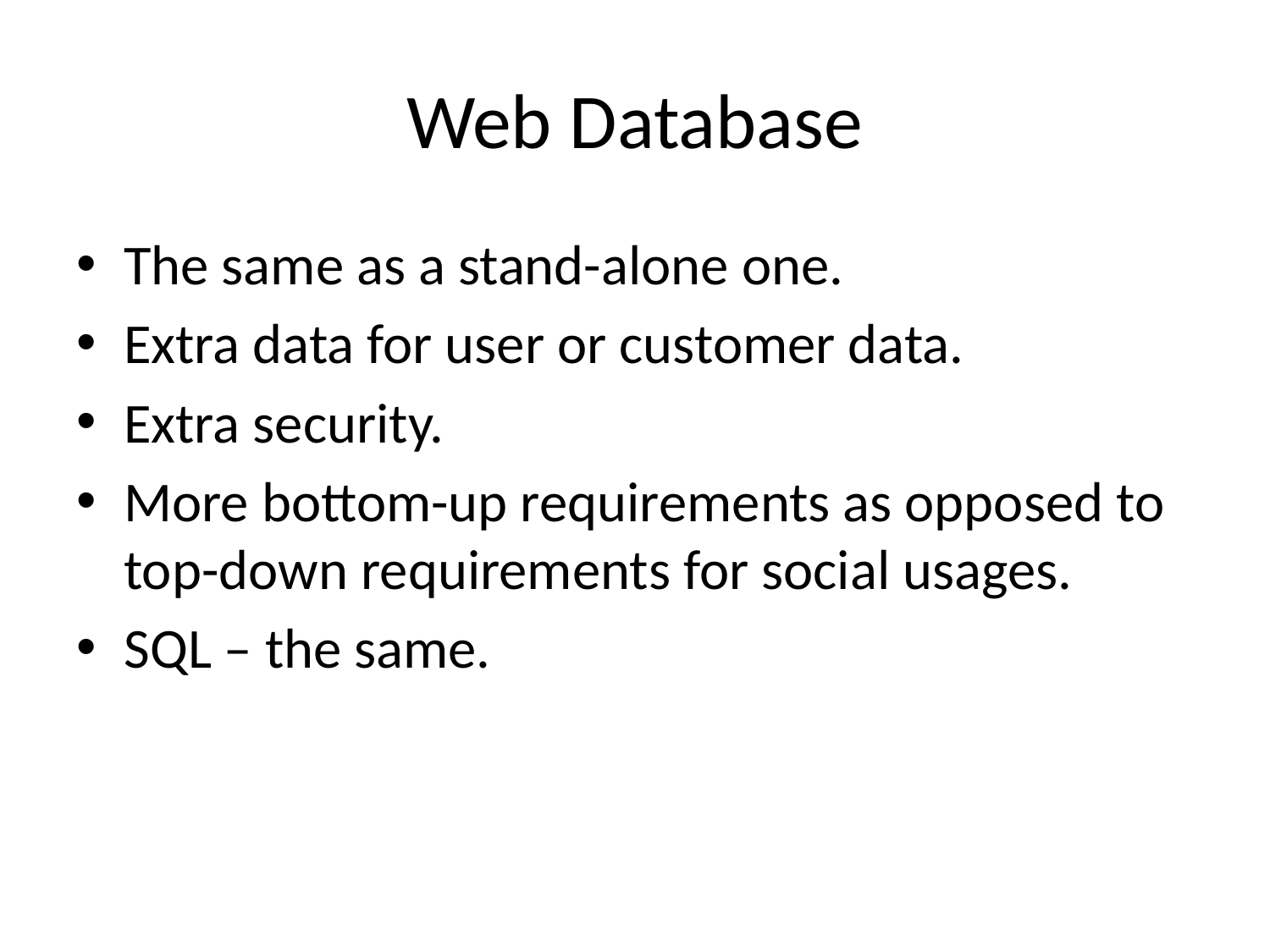

# Web Database
The same as a stand-alone one.
Extra data for user or customer data.
Extra security.
More bottom-up requirements as opposed to top-down requirements for social usages.
SQL – the same.